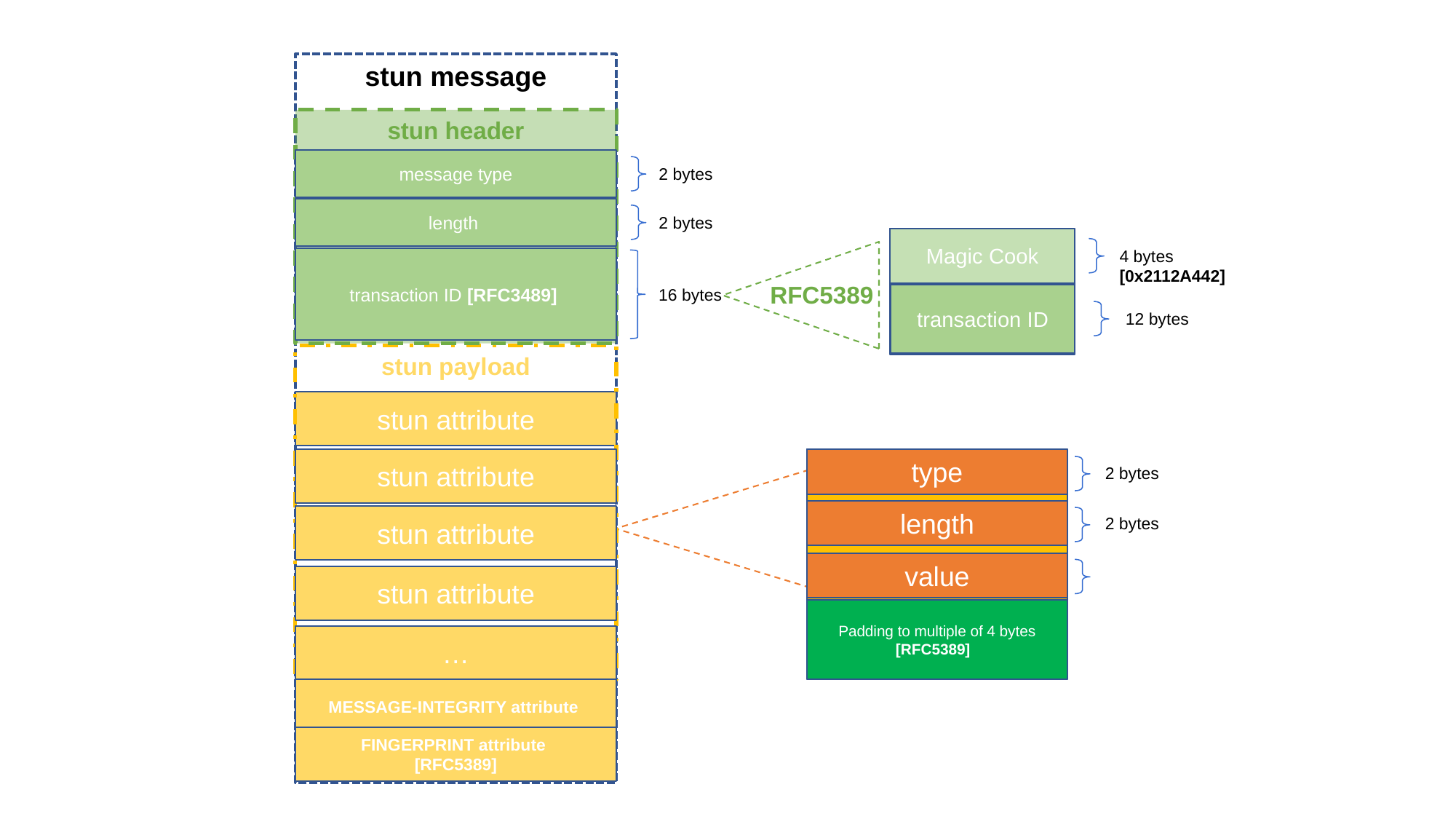

stun message
stun header
message type

2 bytes
length

2 bytes

Magic Cook

4 bytes [0x2112A442]
transaction ID

12 bytes
transaction ID [RFC3489]

RFC5389
16 bytes
stun payload
stun attribute
stun attribute
stun attribute
stun attribute
…

type

2 bytes
length

2 bytes
value

Padding to multiple of 4 bytes
[RFC5389]
MESSAGE-INTEGRITY attribute
FINGERPRINT attribute
[RFC5389]